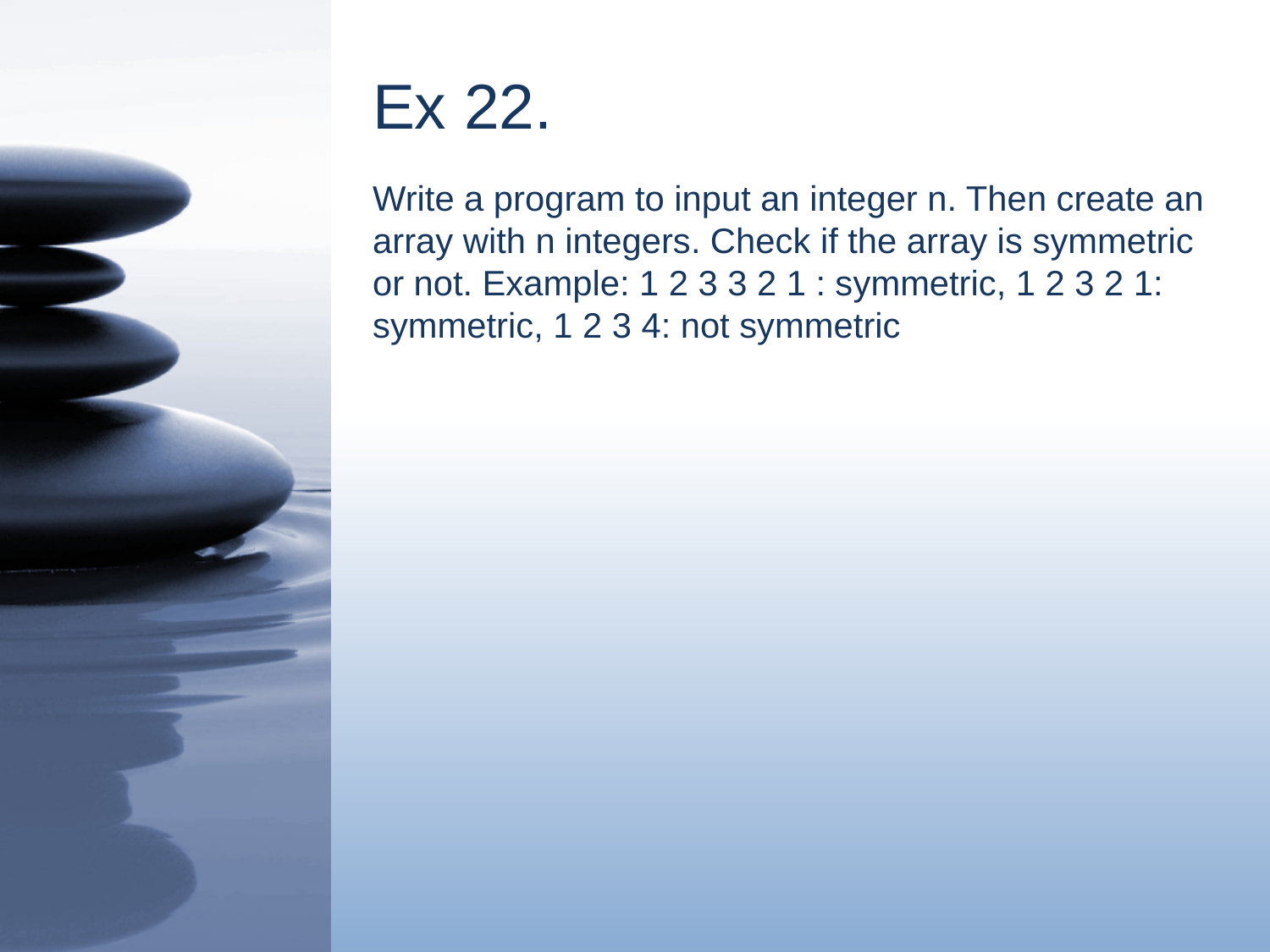

# Ex 22.
Write a program to input an integer n. Then create an array with n integers. Check if the array is symmetric or not. Example: 1 2 3 3 2 1 : symmetric, 1 2 3 2 1: symmetric, 1 2 3 4: not symmetric